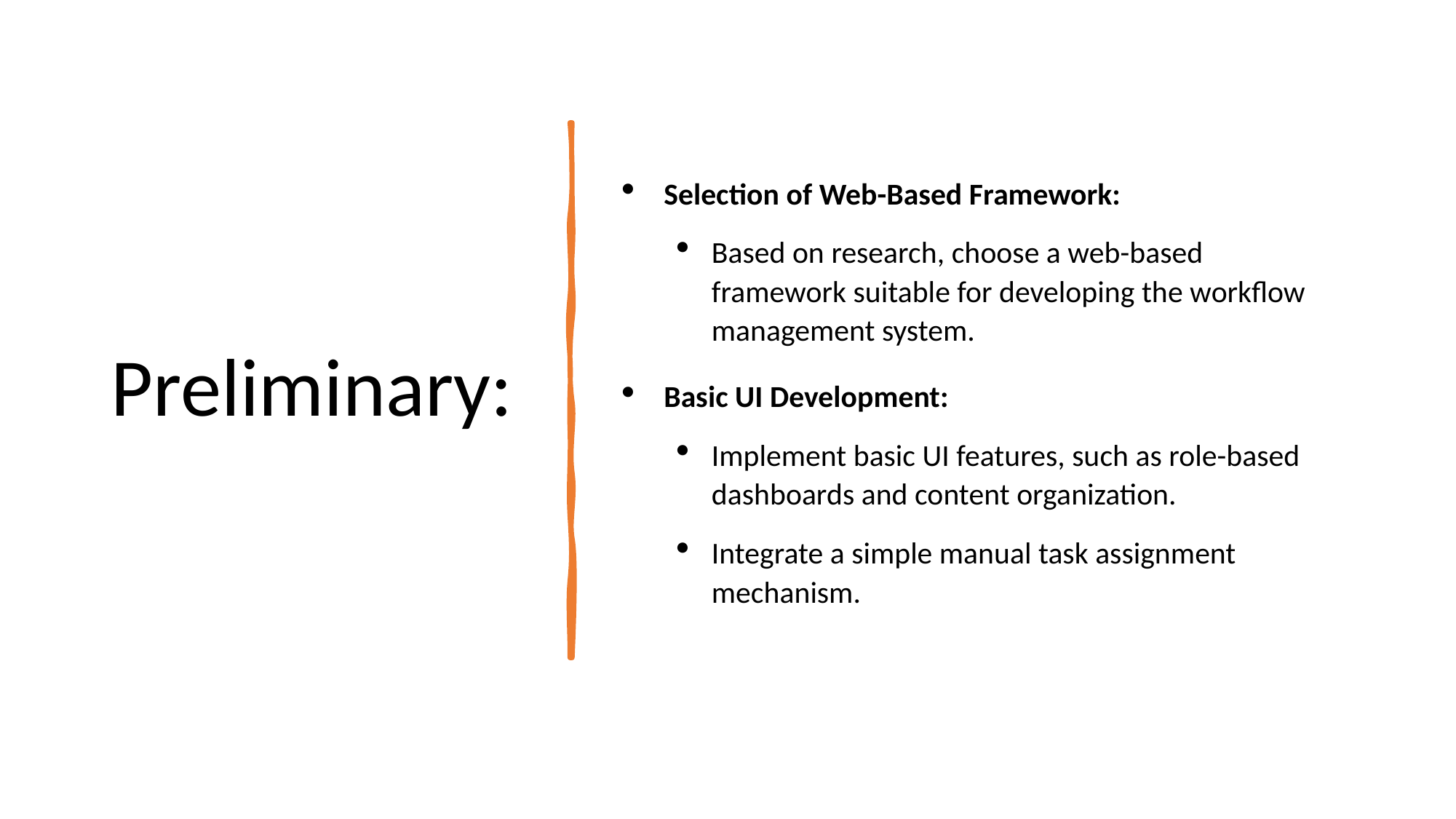

# Preliminary:
Selection of Web-Based Framework:
Based on research, choose a web-based framework suitable for developing the workflow management system.
Basic UI Development:
Implement basic UI features, such as role-based dashboards and content organization.
Integrate a simple manual task assignment mechanism.